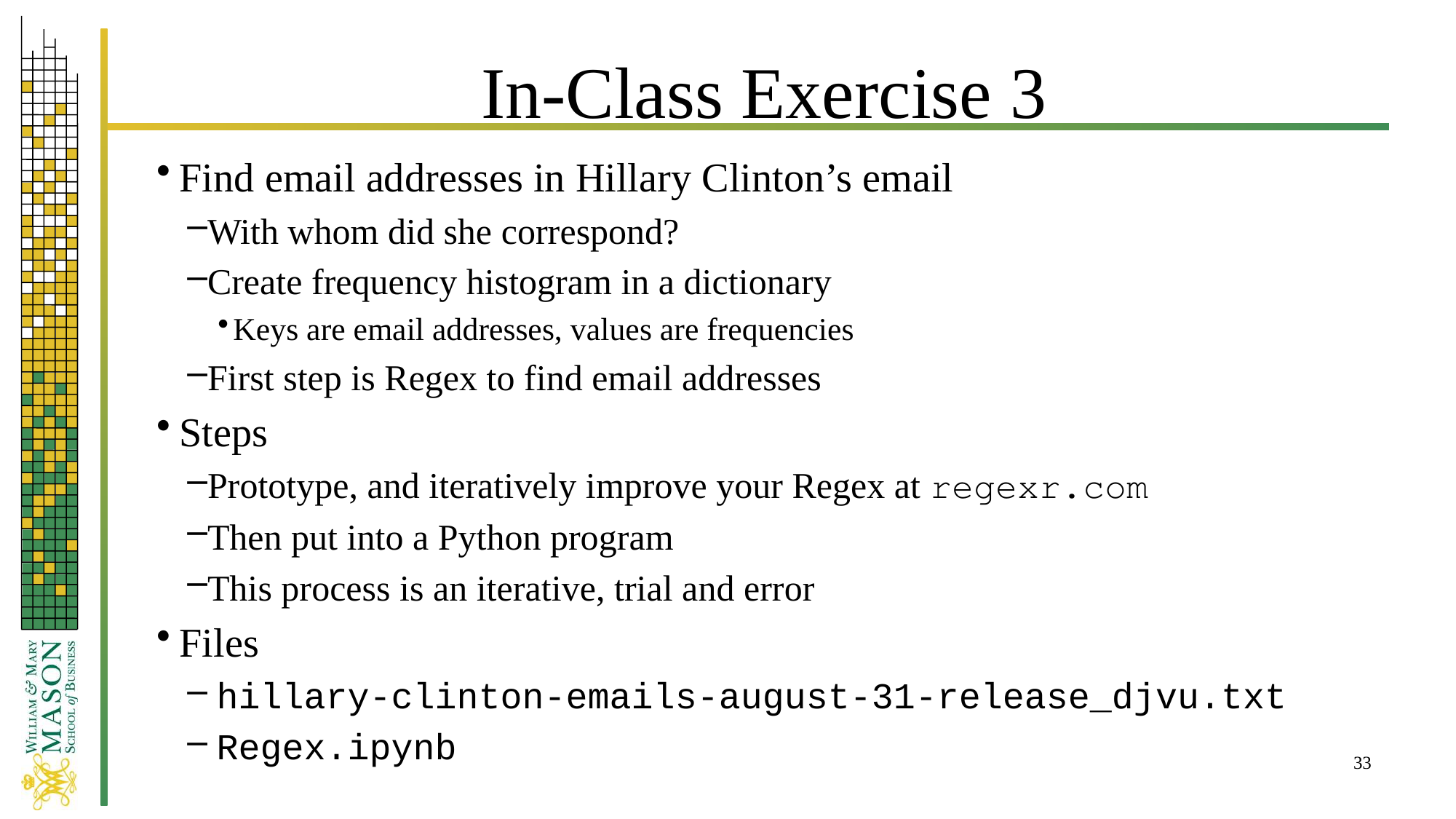

# In-Class Exercise 3
Find email addresses in Hillary Clinton’s email
With whom did she correspond?
Create frequency histogram in a dictionary
Keys are email addresses, values are frequencies
First step is Regex to find email addresses
Steps
Prototype, and iteratively improve your Regex at regexr.com
Then put into a Python program
This process is an iterative, trial and error
Files
 hillary-clinton-emails-august-31-release_djvu.txt
 Regex.ipynb

33